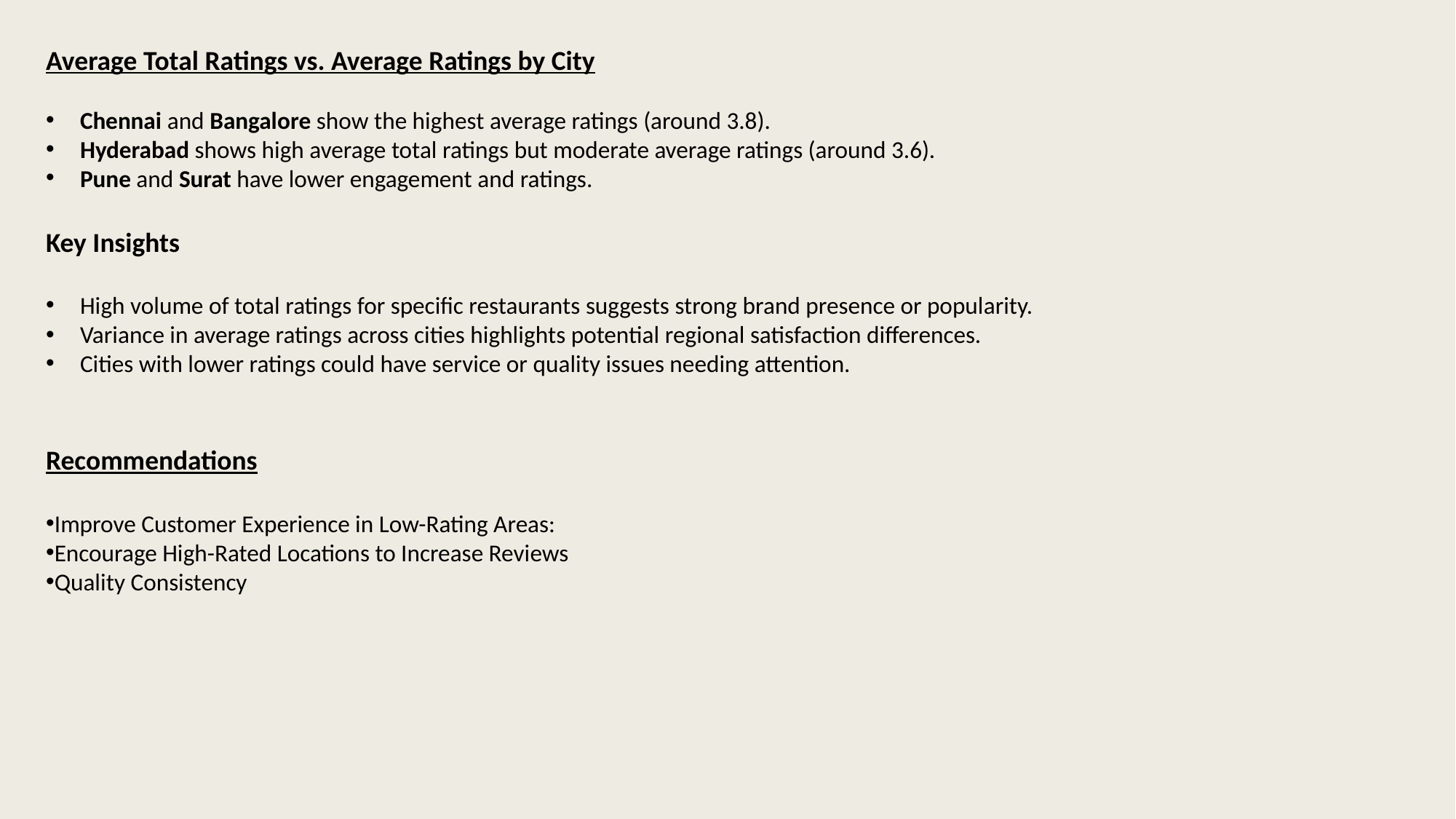

Average Total Ratings vs. Average Ratings by City

Chennai and Bangalore show the highest average ratings (around 3.8).
Hyderabad shows high average total ratings but moderate average ratings (around 3.6).
Pune and Surat have lower engagement and ratings.

Key Insights

High volume of total ratings for specific restaurants suggests strong brand presence or popularity.
Variance in average ratings across cities highlights potential regional satisfaction differences.
Cities with lower ratings could have service or quality issues needing attention.

Recommendations

Improve Customer Experience in Low-Rating Areas:
Encourage High-Rated Locations to Increase Reviews
Quality Consistency